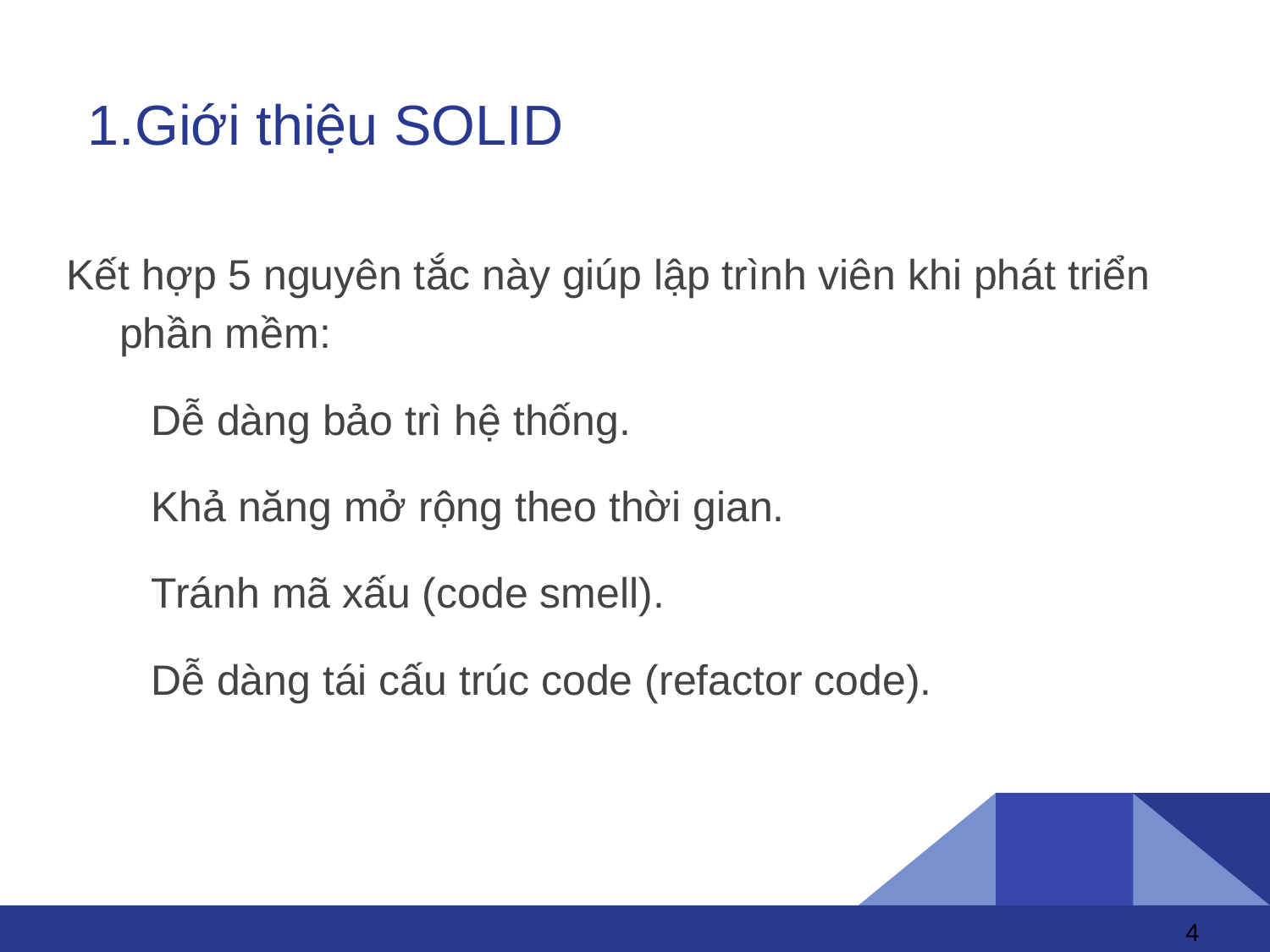

# Giới thiệu SOLID
Kết hợp 5 nguyên tắc này giúp lập trình viên khi phát triển phần mềm:
Dễ dàng bảo trì hệ thống.
Khả năng mở rộng theo thời gian.
Tránh mã xấu (code smell).
Dễ dàng tái cấu trúc code (refactor code).

4